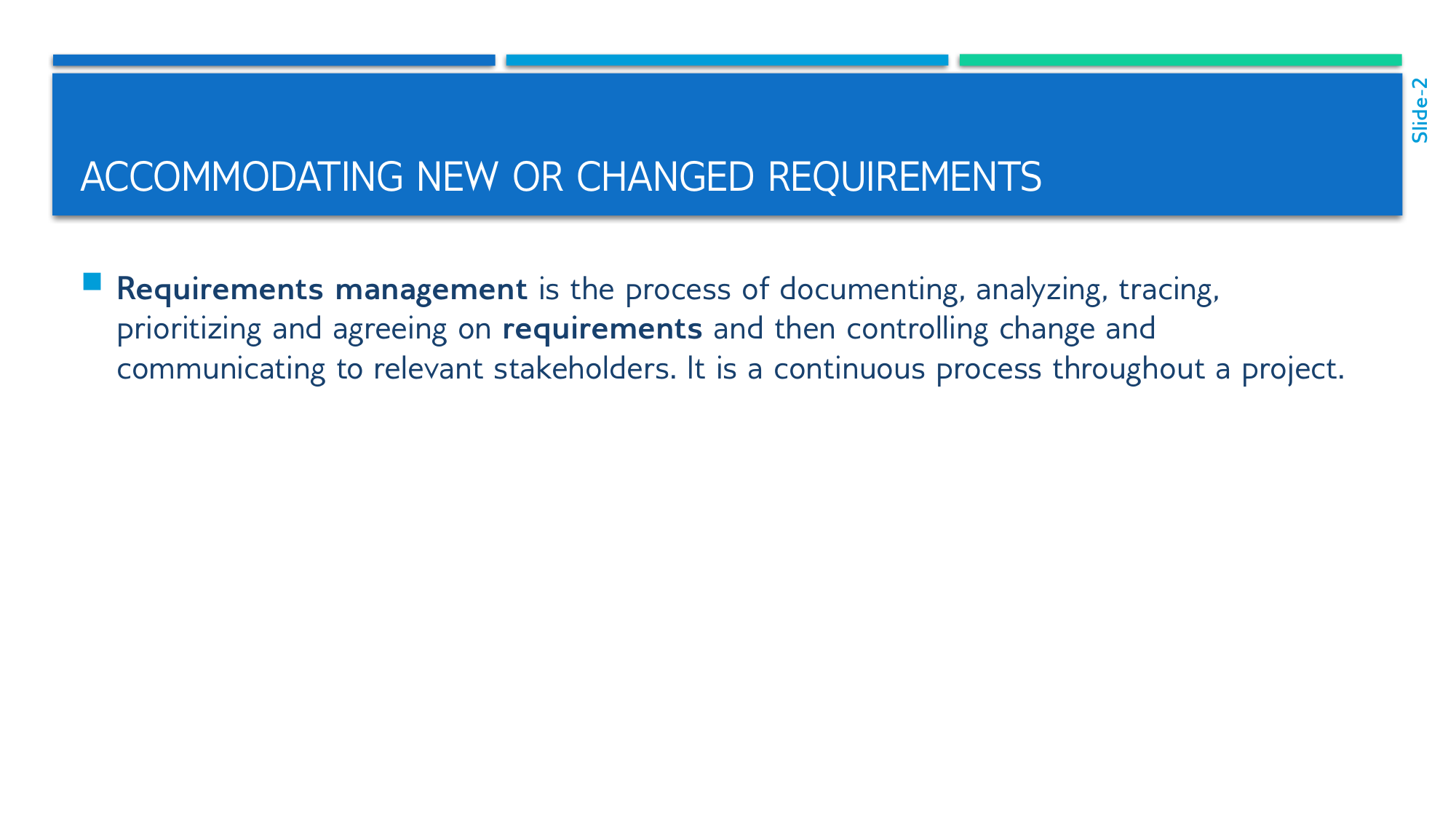

Slide-2
# Accommodating New or changed requirements
Requirements management is the process of documenting, analyzing, tracing, prioritizing and agreeing on requirements and then controlling change and communicating to relevant stakeholders. It is a continuous process throughout a project.